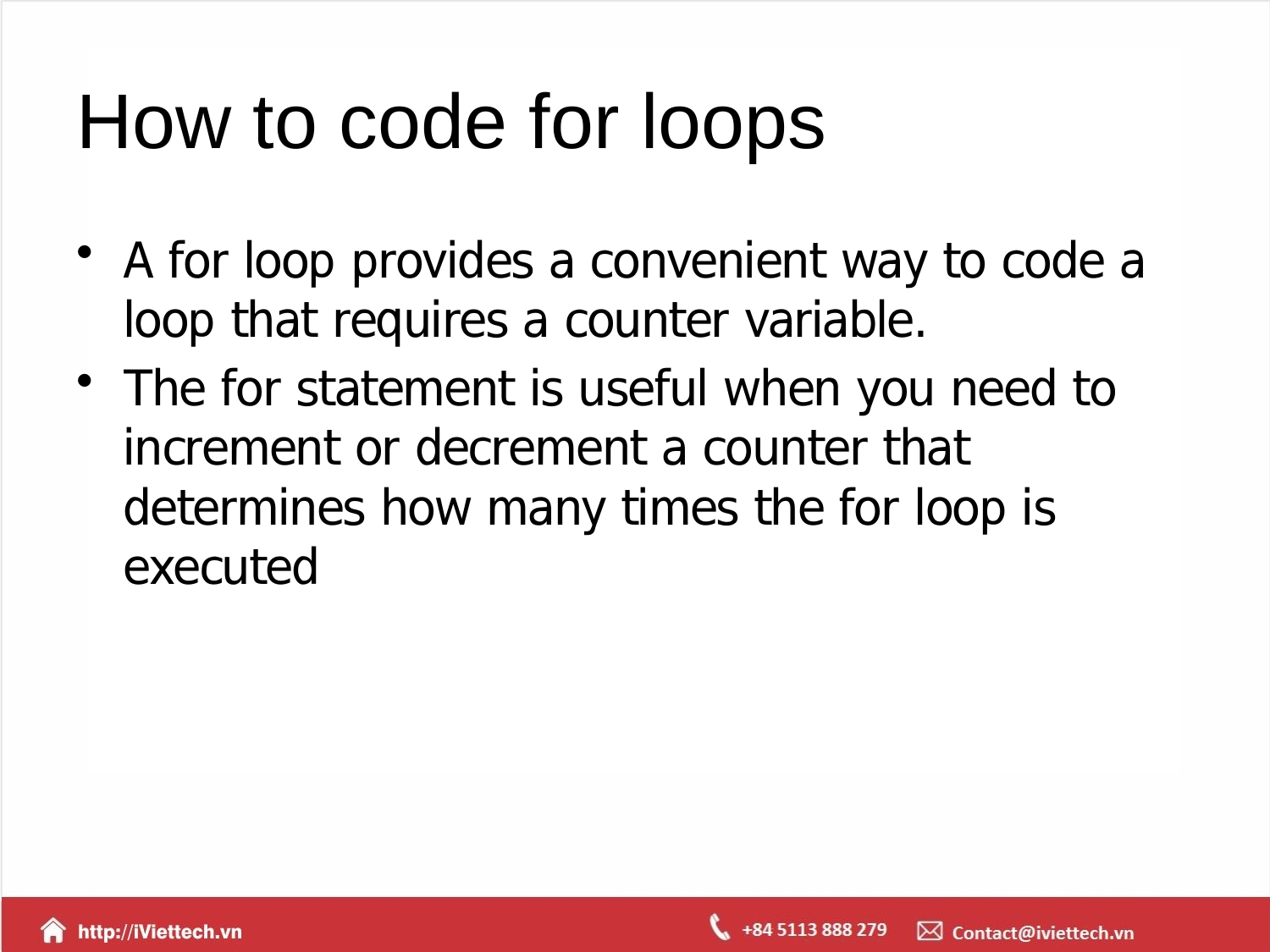

# How to code for loops
A for loop provides a convenient way to code a loop that requires a counter variable.
The for statement is useful when you need to increment or decrement a counter that determines how many times the for loop is executed